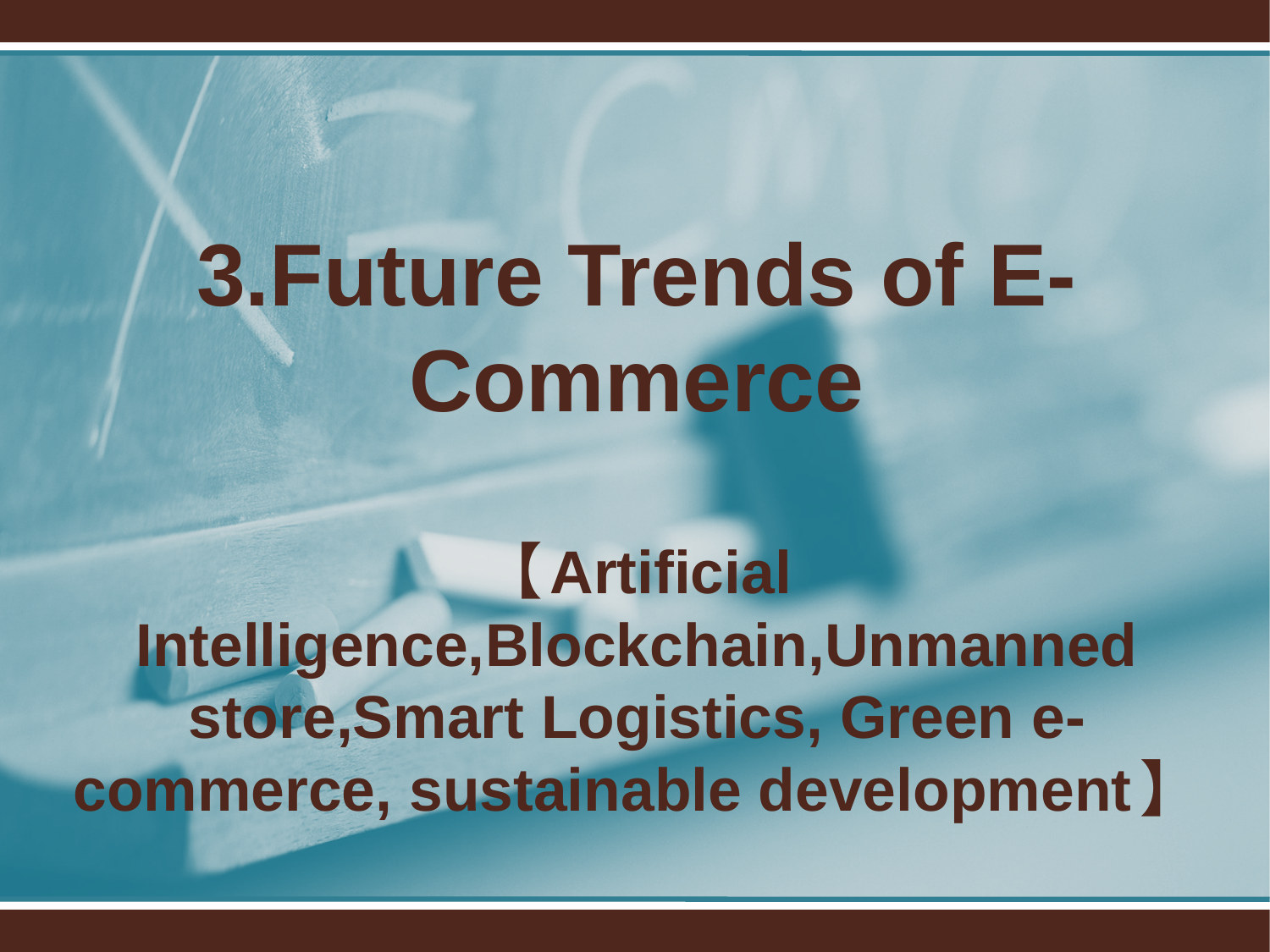

3.Future Trends of E-Commerce

【Artificial Intelligence,Blockchain,Unmanned store,Smart Logistics, Green e-commerce, sustainable development】